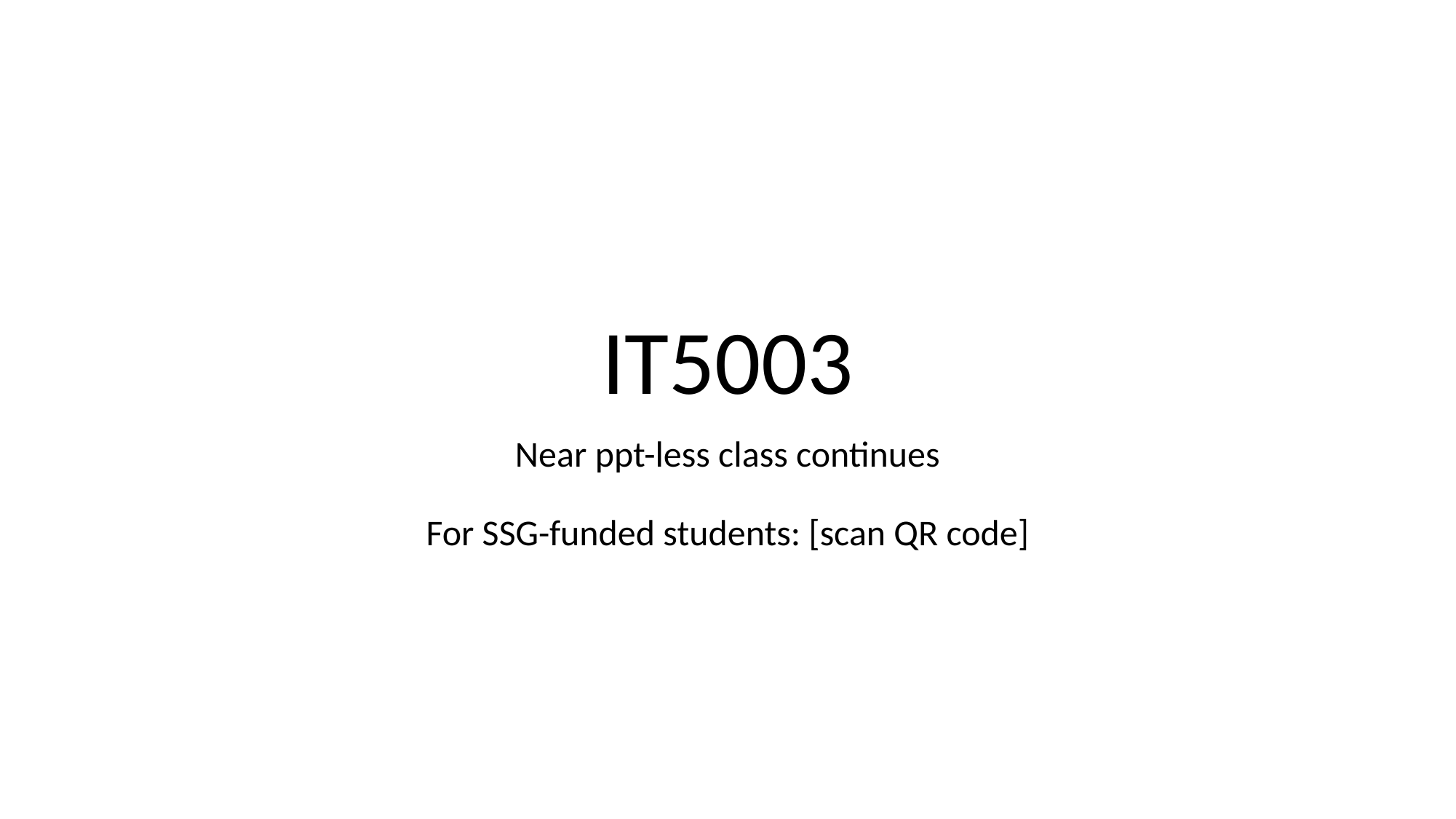

# IT5003
Near ppt-less class continues

For SSG-funded students: [scan QR code]